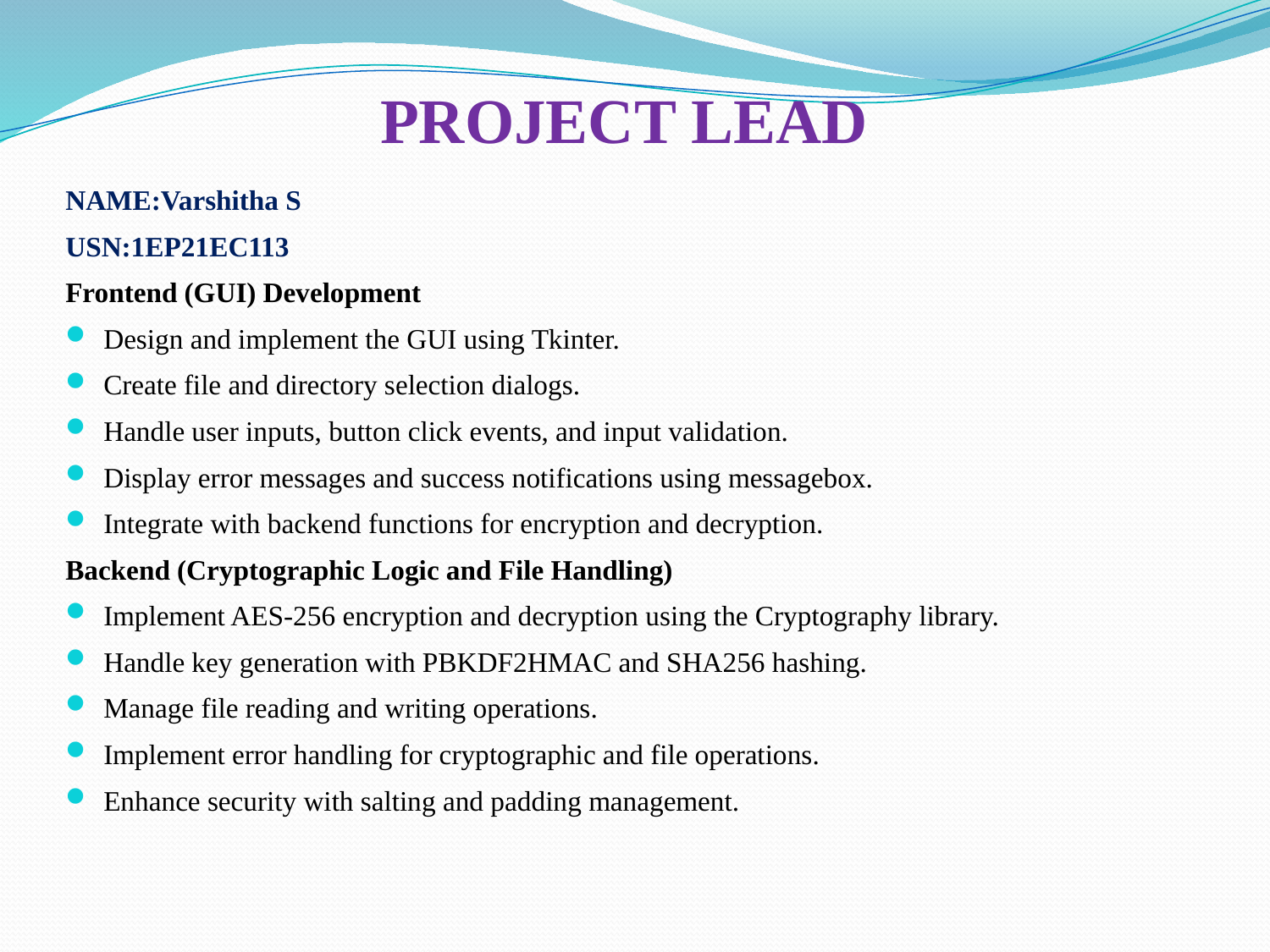

# PROJECT LEAD
NAME:Varshitha S
USN:1EP21EC113
Frontend (GUI) Development
Design and implement the GUI using Tkinter.
Create file and directory selection dialogs.
Handle user inputs, button click events, and input validation.
Display error messages and success notifications using messagebox.
Integrate with backend functions for encryption and decryption.
Backend (Cryptographic Logic and File Handling)
Implement AES-256 encryption and decryption using the Cryptography library.
Handle key generation with PBKDF2HMAC and SHA256 hashing.
Manage file reading and writing operations.
Implement error handling for cryptographic and file operations.
Enhance security with salting and padding management.